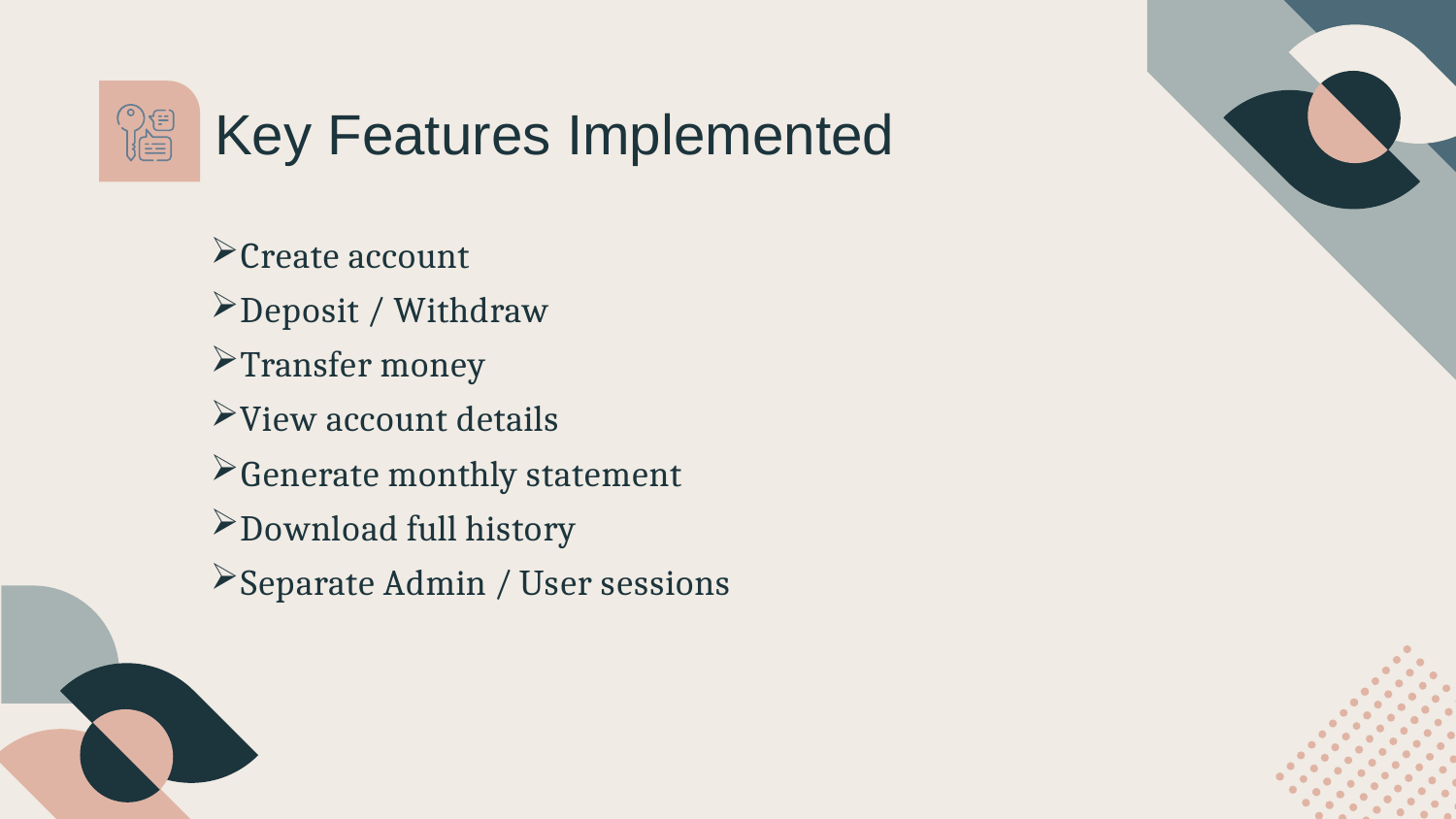

Key Features Implemented

Create account
Deposit / Withdraw
Transfer money
View account details
Generate monthly statement
Download full history
Separate Admin / User sessions